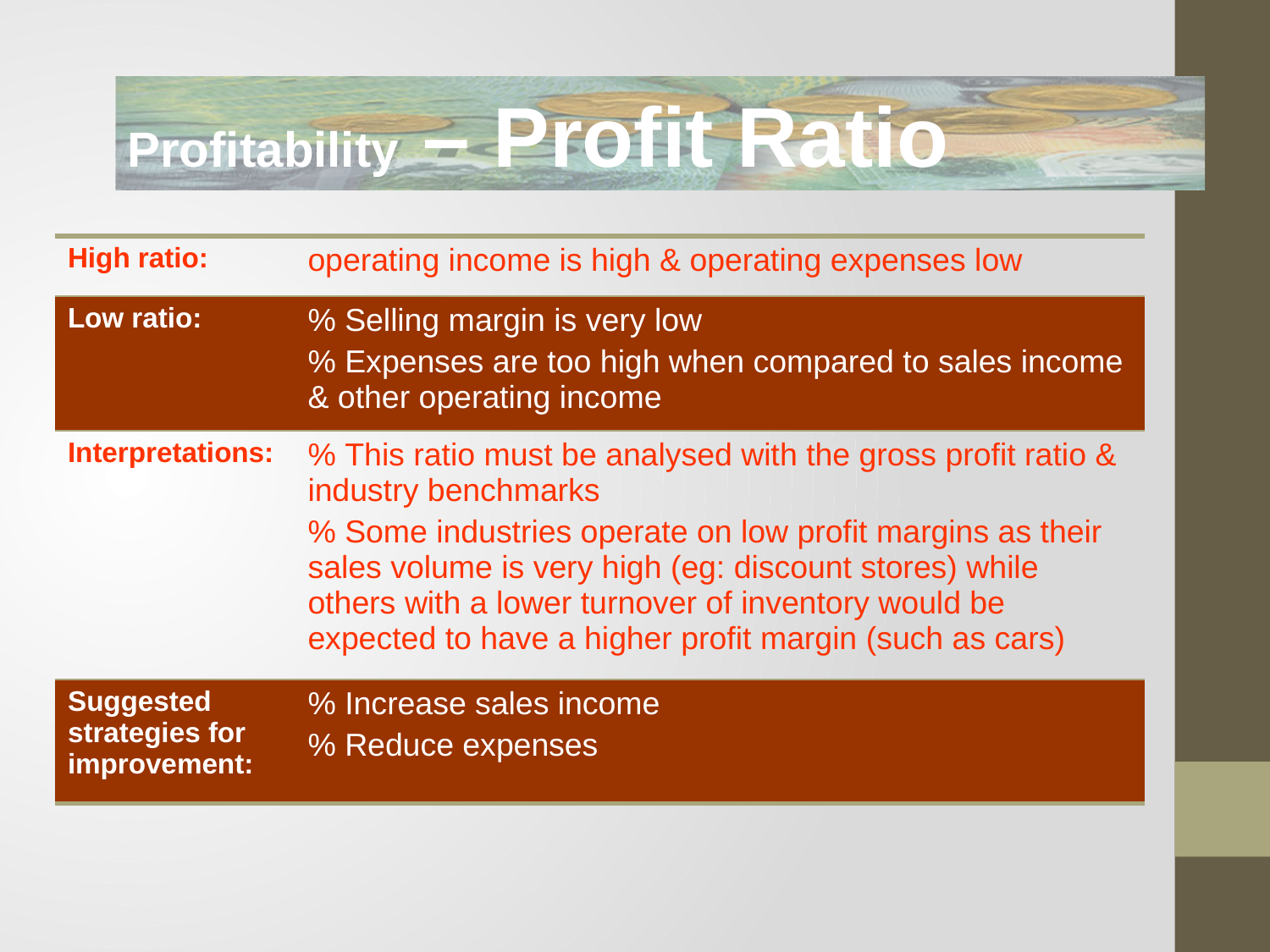

Profitability – Profit Ratio
| High ratio: | operating income is high & operating expenses low |
| --- | --- |
| Low ratio: | % Selling margin is very low % Expenses are too high when compared to sales income & other operating income |
| Interpretations: | % This ratio must be analysed with the gross profit ratio & industry benchmarks % Some industries operate on low profit margins as their sales volume is very high (eg: discount stores) while others with a lower turnover of inventory would be expected to have a higher profit margin (such as cars) |
| Suggested strategies for improvement: | % Increase sales income % Reduce expenses |